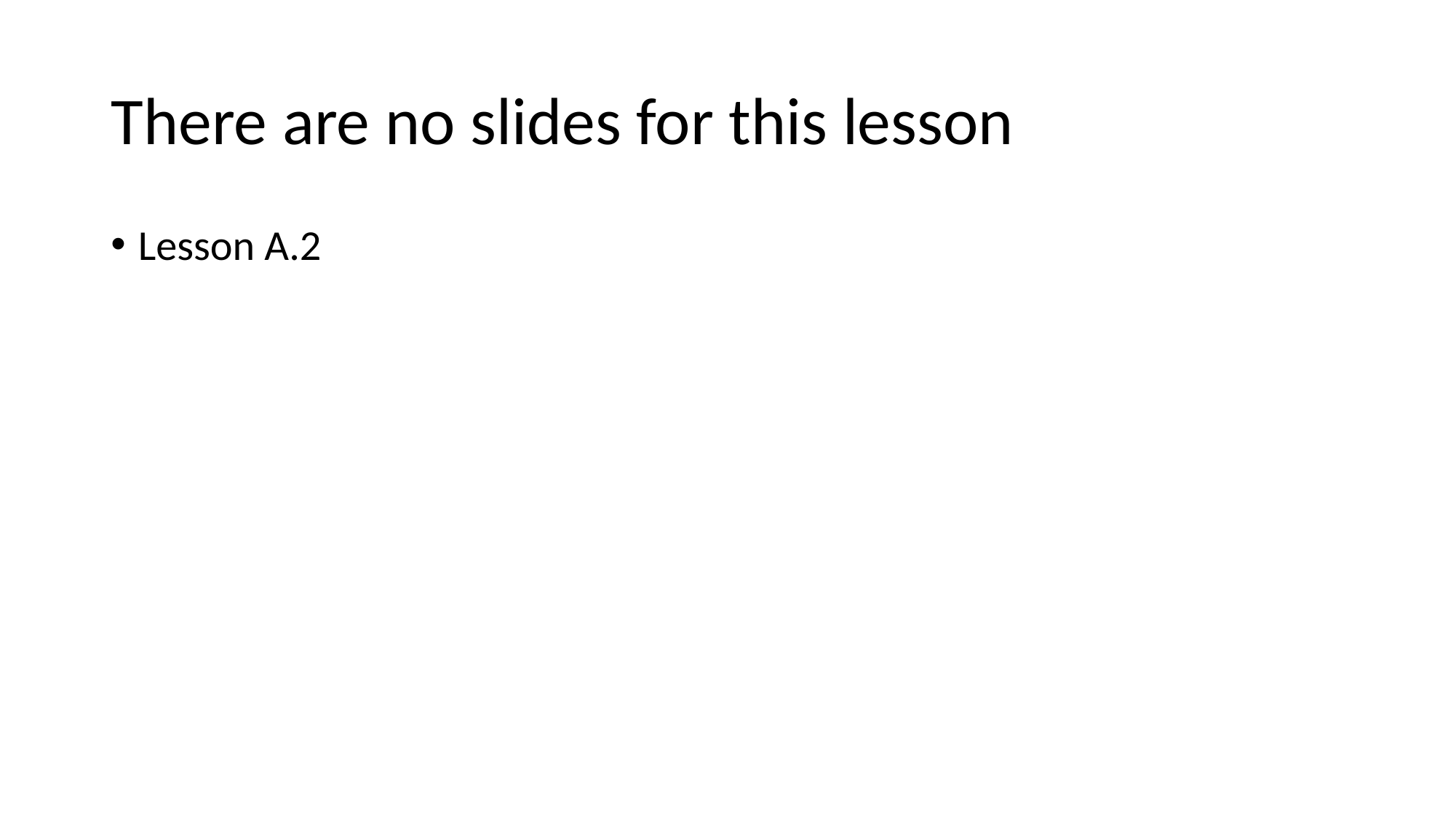

# There are no slides for this lesson
Lesson A.2